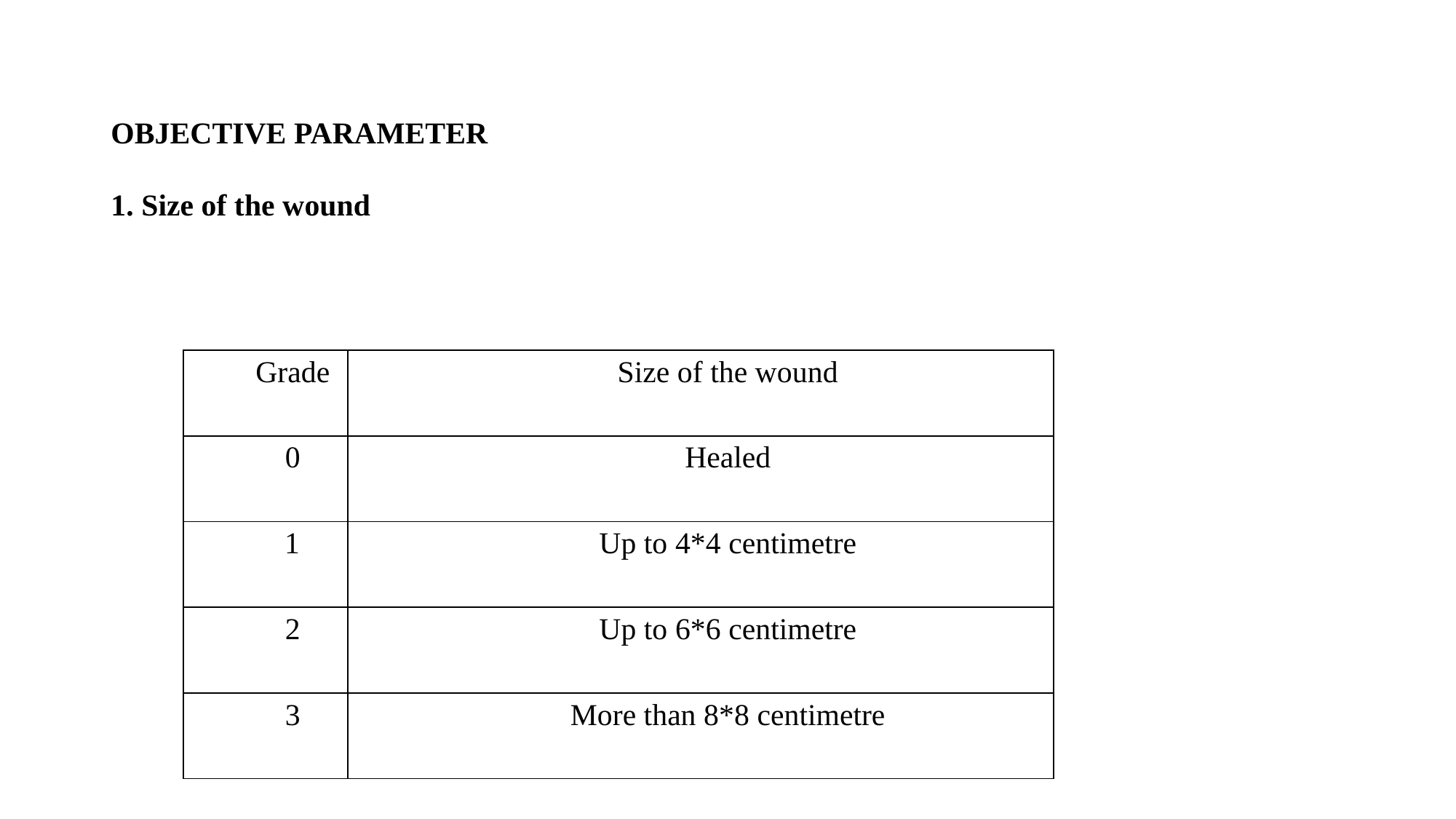

OBJECTIVE PARAMETER
1. Size of the wound

| Grade | Size of the wound |
| --- | --- |
| 0 | Healed |
| 1 | Up to 4\*4 centimetre |
| 2 | Up to 6\*6 centimetre |
| 3 | More than 8\*8 centimetre |